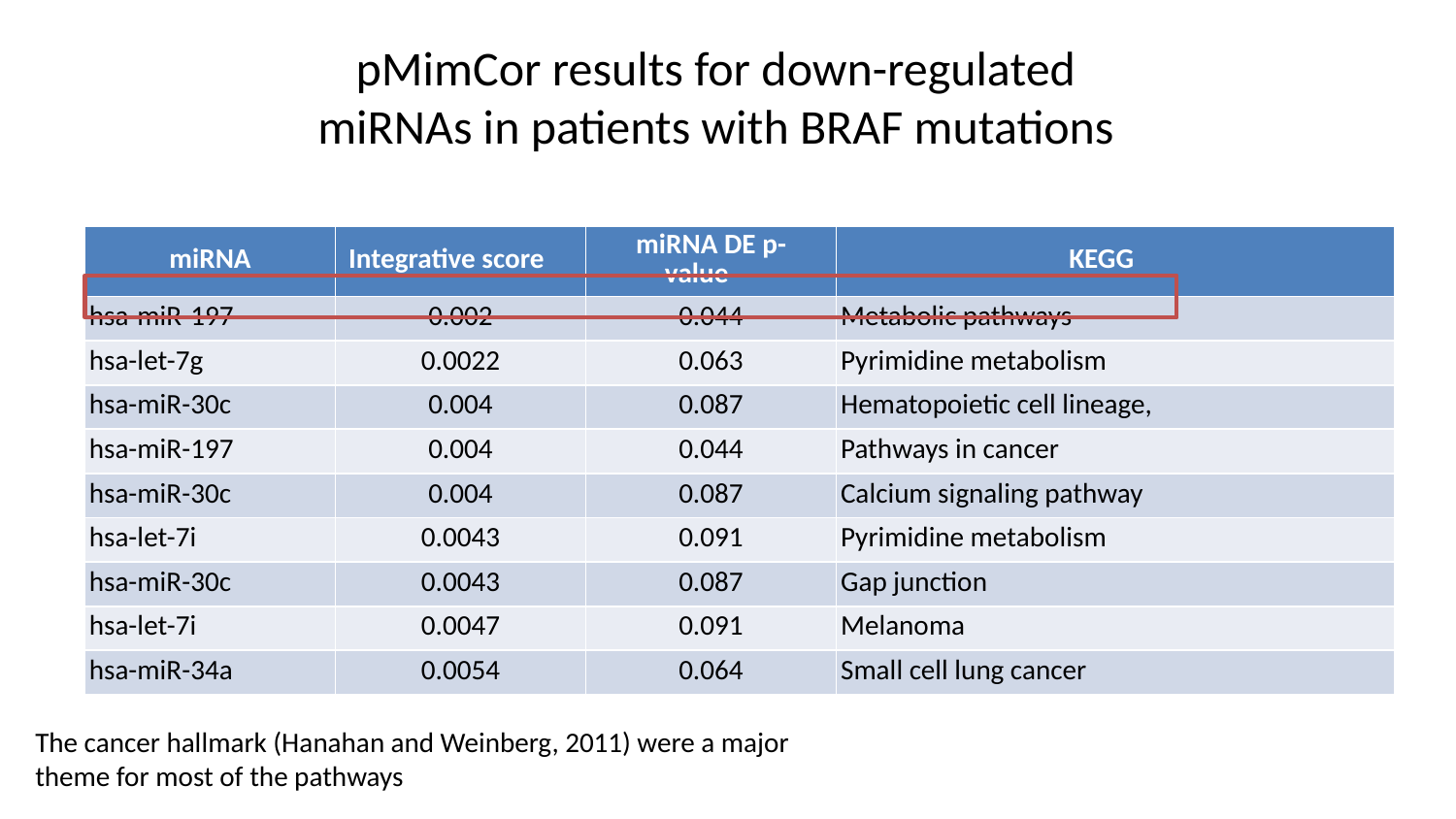

# pMimCor results for down-regulated miRNAs in patients with BRAF mutations
| miRNA | Integrative score | miRNA DE p-value | KEGG |
| --- | --- | --- | --- |
| hsa-miR-197 | 0.002 | 0.044 | Metabolic pathways |
| hsa-let-7g | 0.0022 | 0.063 | Pyrimidine metabolism |
| hsa-miR-30c | 0.004 | 0.087 | Hematopoietic cell lineage, |
| hsa-miR-197 | 0.004 | 0.044 | Pathways in cancer |
| hsa-miR-30c | 0.004 | 0.087 | Calcium signaling pathway |
| hsa-let-7i | 0.0043 | 0.091 | Pyrimidine metabolism |
| hsa-miR-30c | 0.0043 | 0.087 | Gap junction |
| hsa-let-7i | 0.0047 | 0.091 | Melanoma |
| hsa-miR-34a | 0.0054 | 0.064 | Small cell lung cancer |

The cancer hallmark (Hanahan and Weinberg, 2011) were a major theme for most of the pathways